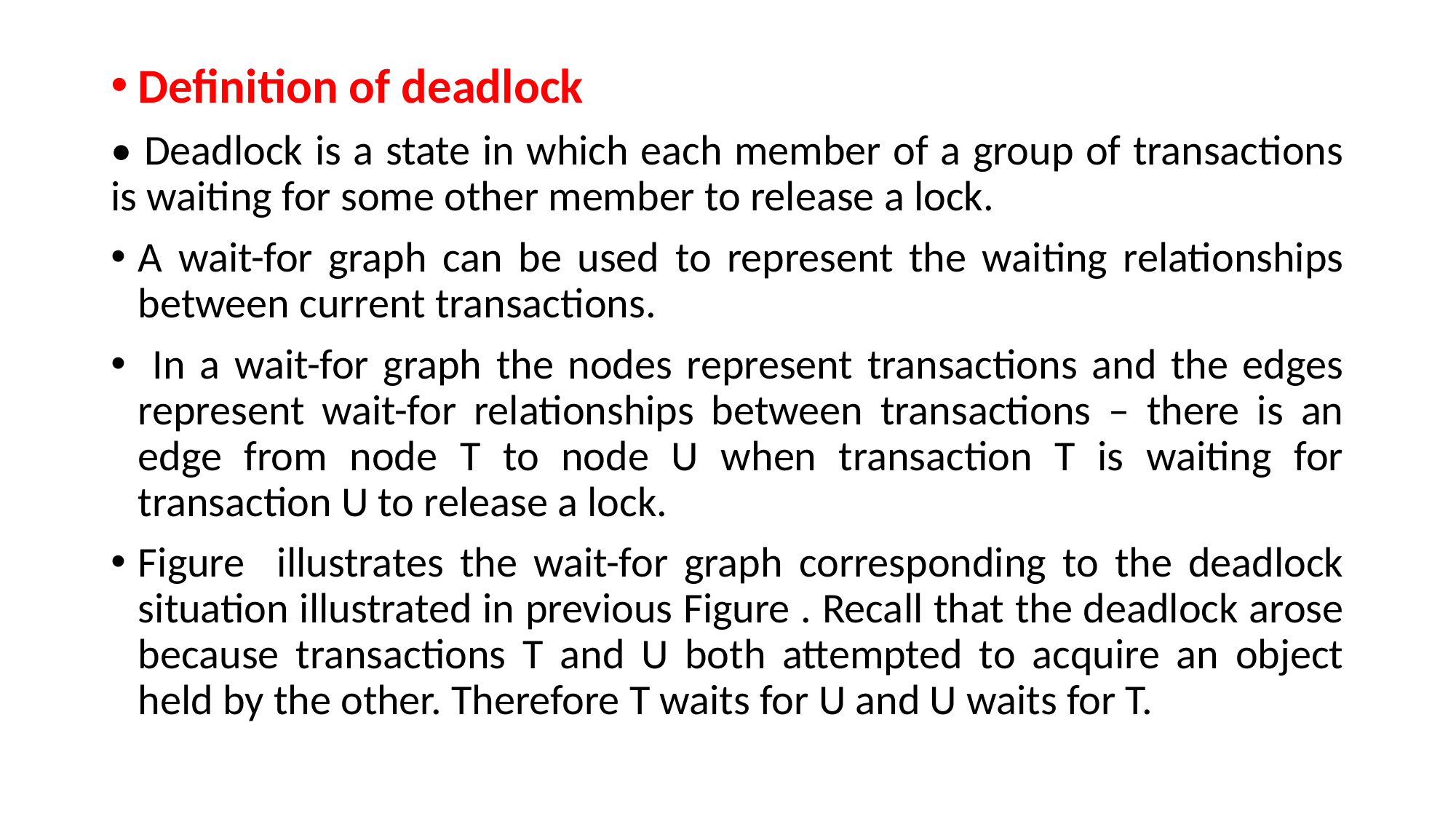

Definition of deadlock
• Deadlock is a state in which each member of a group of transactions is waiting for some other member to release a lock.
A wait-for graph can be used to represent the waiting relationships between current transactions.
 In a wait-for graph the nodes represent transactions and the edges represent wait-for relationships between transactions – there is an edge from node T to node U when transaction T is waiting for transaction U to release a lock.
Figure  illustrates the wait-for graph corresponding to the deadlock situation illustrated in previous Figure . Recall that the deadlock arose because transactions T and U both attempted to acquire an object held by the other. Therefore T waits for U and U waits for T.